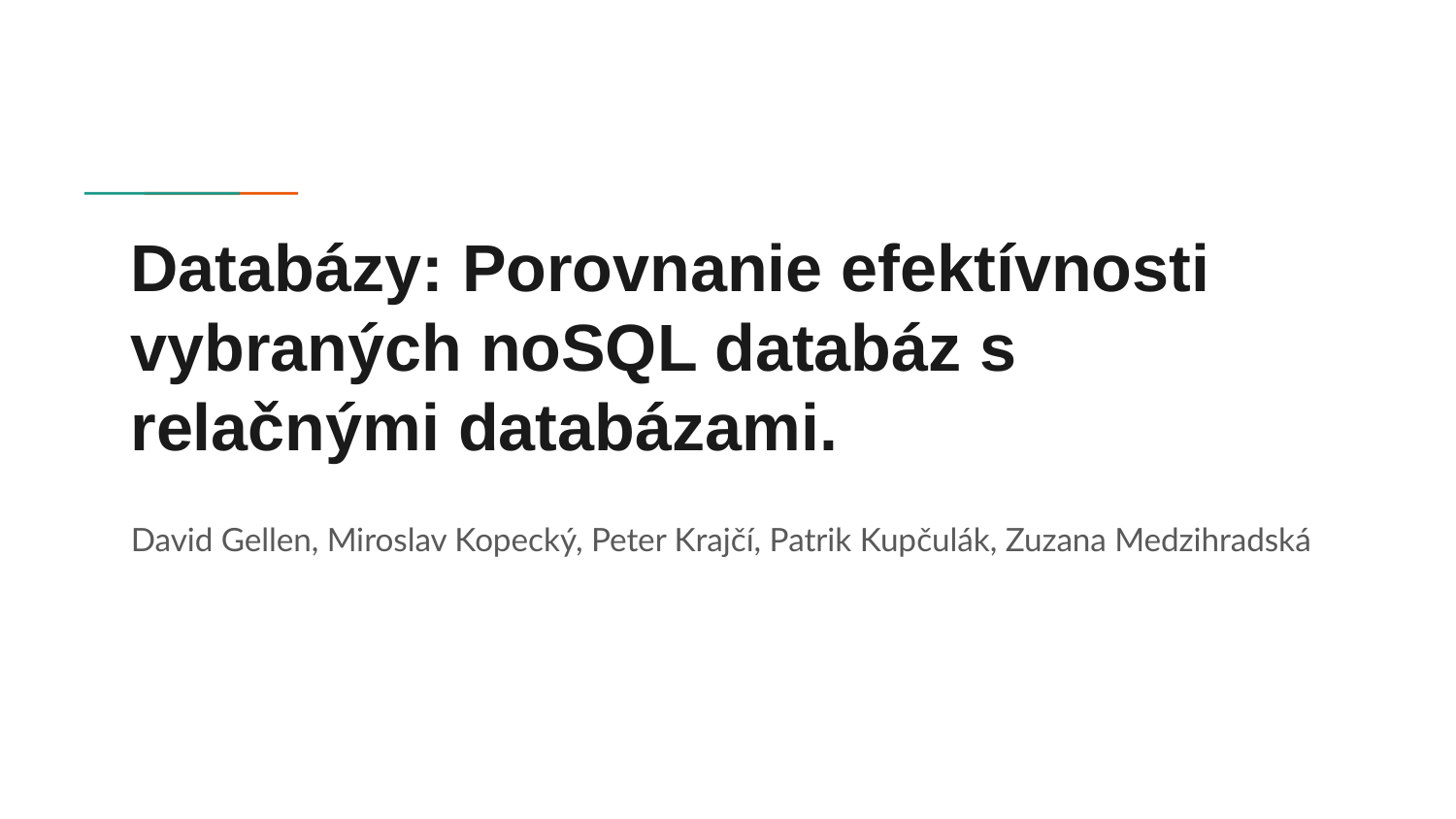

# Databázy: Porovnanie efektívnosti vybraných noSQL databáz s relačnými databázami.
David Gellen, Miroslav Kopecký, Peter Krajčí, Patrik Kupčulák, Zuzana Medzihradská